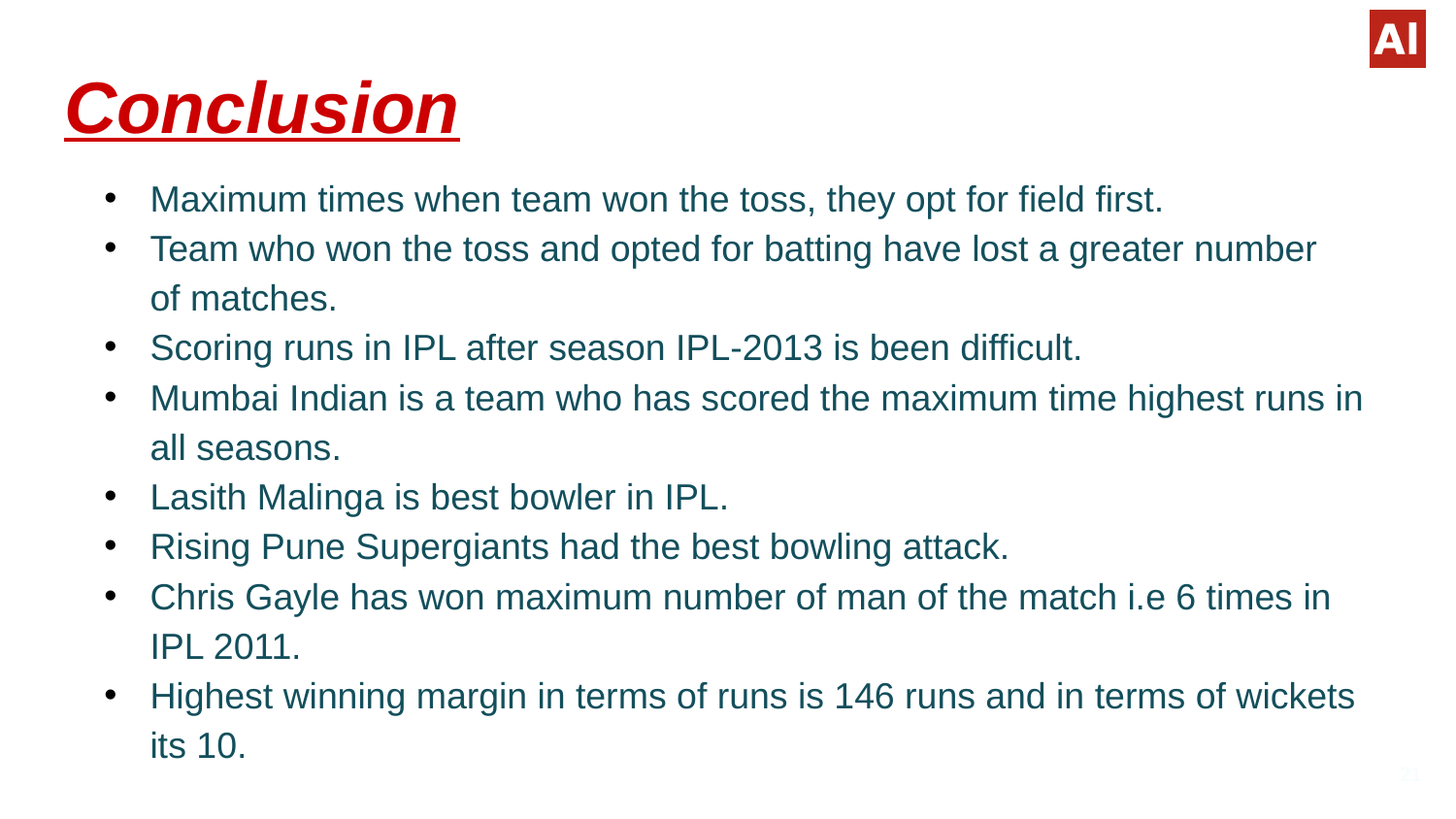

# Conclusion
Maximum times when team won the toss, they opt for field first.
Team who won the toss and opted for batting have lost a greater number of matches.
Scoring runs in IPL after season IPL-2013 is been difficult.
Mumbai Indian is a team who has scored the maximum time highest runs in all seasons.
Lasith Malinga is best bowler in IPL.
Rising Pune Supergiants had the best bowling attack.
Chris Gayle has won maximum number of man of the match i.e 6 times in IPL 2011.
Highest winning margin in terms of runs is 146 runs and in terms of wickets its 10.
21